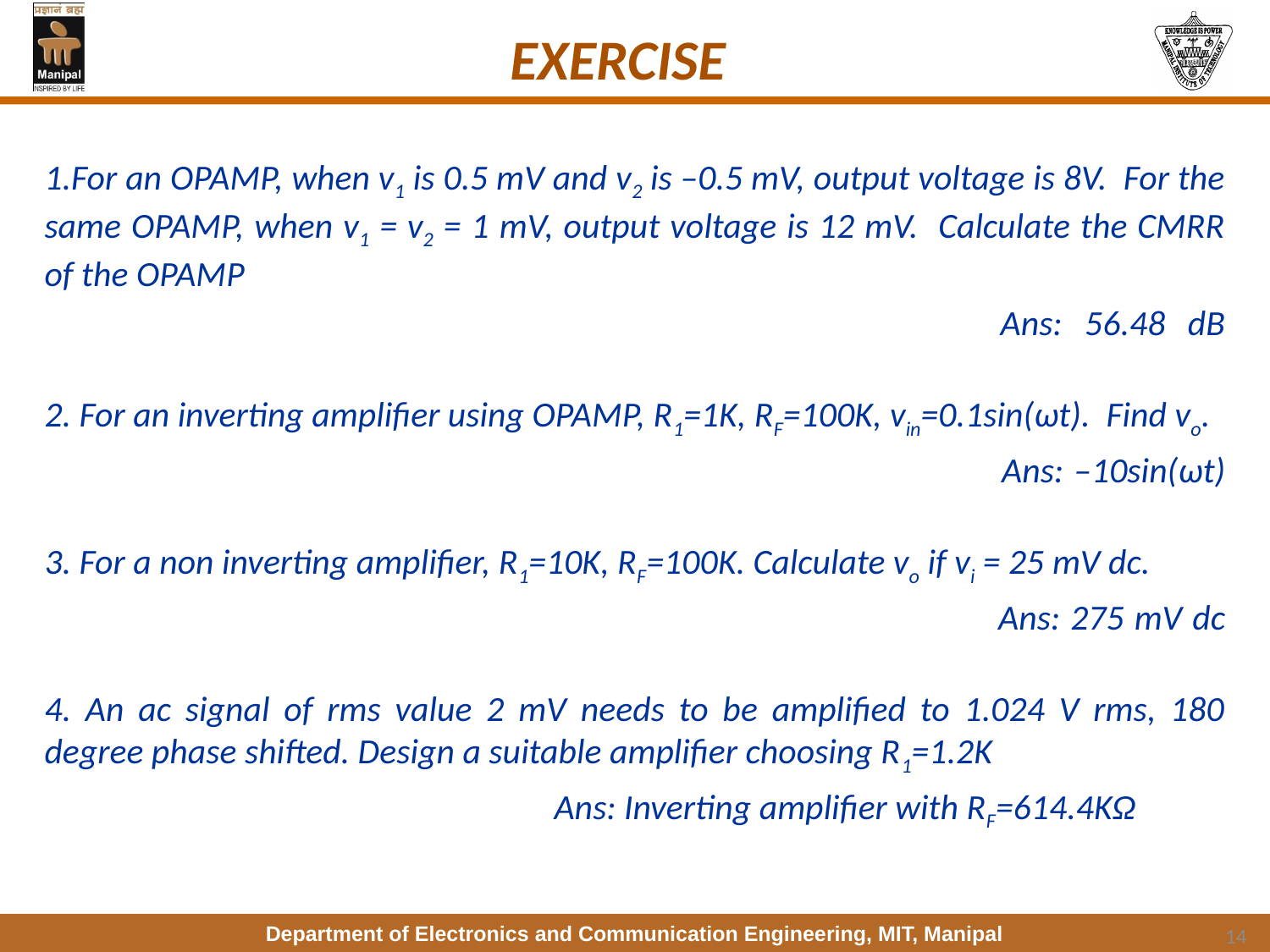

# EXERCISE
1.For an OPAMP, when v1 is 0.5 mV and v2 is –0.5 mV, output voltage is 8V.  For the same OPAMP, when v1 = v2 = 1 mV, output voltage is 12 mV.  Calculate the CMRR of the OPAMP
							   Ans: 56.48 dB
2. For an inverting amplifier using OPAMP, R1=1K, RF=100K, vin=0.1sin(ωt).  Find vo.
						                   Ans: –10sin(ωt)
3. For a non inverting amplifier, R1=10K, RF=100K. Calculate vo if vi = 25 mV dc.
						                   Ans: 275 mV dc
4. An ac signal of rms value 2 mV needs to be amplified to 1.024 V rms, 180 degree phase shifted. Design a suitable amplifier choosing R1=1.2K
			                Ans: Inverting amplifier with RF=614.4KΩ
14